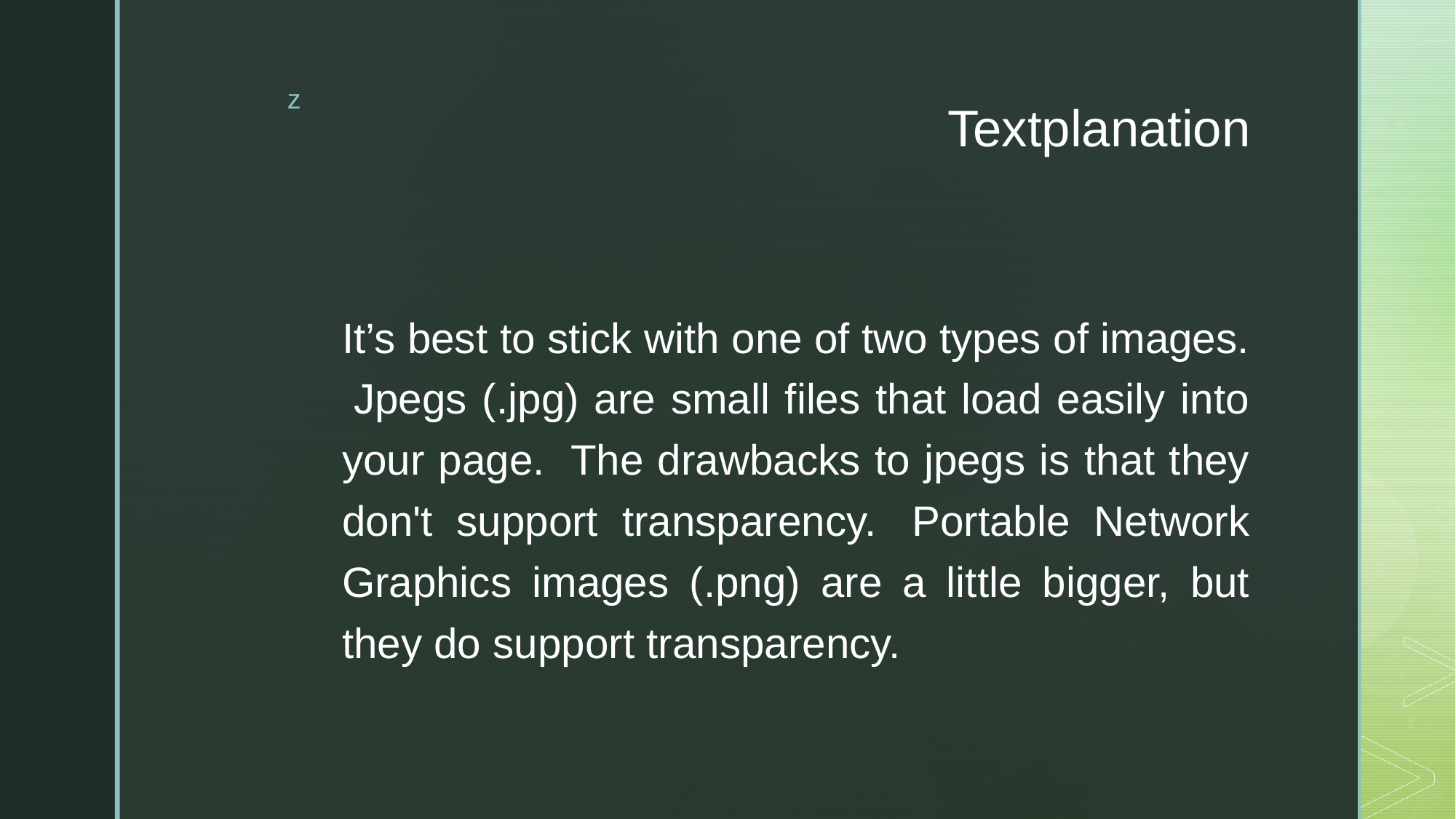

# Textplanation
It’s best to stick with one of two types of images.  Jpegs (.jpg) are small files that load easily into your page.  The drawbacks to jpegs is that they don't support transparency.  Portable Network Graphics images (.png) are a little bigger, but they do support transparency.